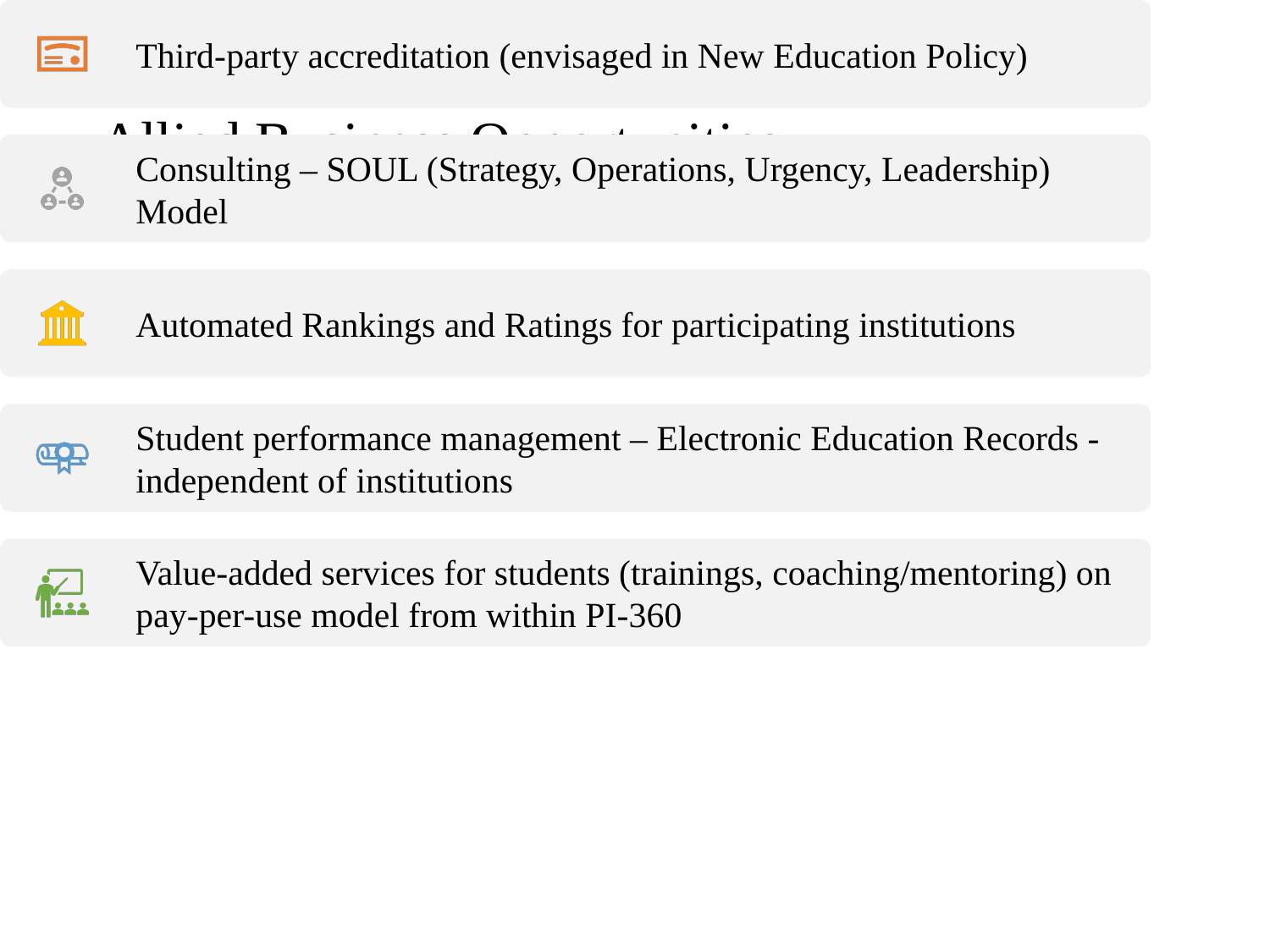

# Allied Business Opportunities
Third-party accreditation (envisaged in New Education Policy)
Consulting – SOUL (Strategy, Operations, Urgency, Leadership) Model
Automated Rankings and Ratings for participating institutions
Student performance management – Electronic Education Records - independent of institutions
Value-added services for students (trainings, coaching/mentoring) on pay-per-use model from within PI-360